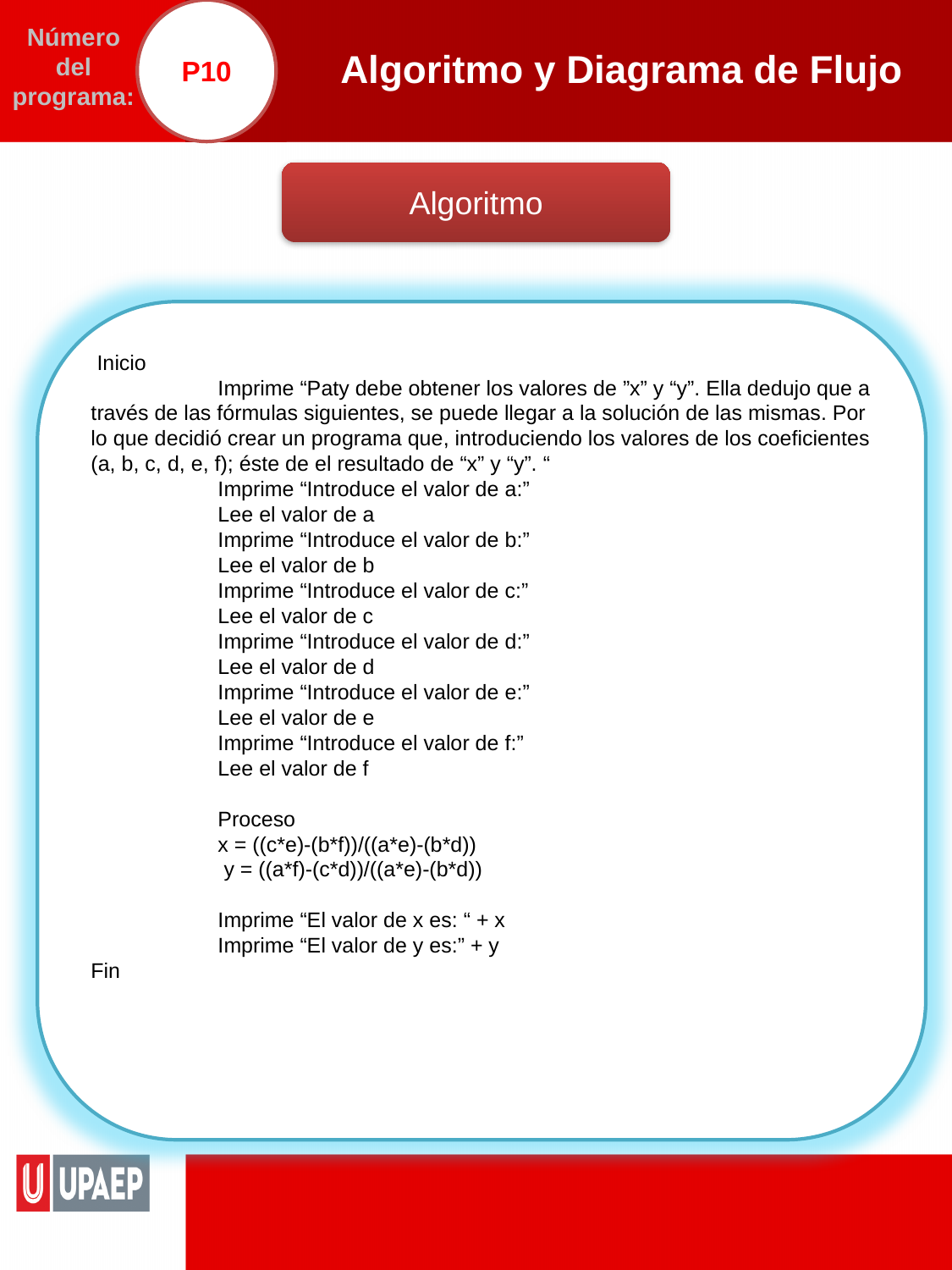

P10
# Algoritmo y Diagrama de Flujo
Número del programa:
Algoritmo

 Inicio
	Imprime “Paty debe obtener los valores de ”x” y “y”. Ella dedujo que a través de las fórmulas siguientes, se puede llegar a la solución de las mismas. Por lo que decidió crear un programa que, introduciendo los valores de los coeficientes (a, b, c, d, e, f); éste de el resultado de “x” y “y”. “
	Imprime “Introduce el valor de a:”
	Lee el valor de a
	Imprime “Introduce el valor de b:”
	Lee el valor de b
	Imprime “Introduce el valor de c:”
	Lee el valor de c
	Imprime “Introduce el valor de d:”
	Lee el valor de d
	Imprime “Introduce el valor de e:”
	Lee el valor de e
	Imprime “Introduce el valor de f:”
	Lee el valor de f

	Proceso
	x = ((c*e)-(b*f))/((a*e)-(b*d))
   	 y = ((a*f)-(c*d))/((a*e)-(b*d))

	Imprime “El valor de x es: “ + x
	Imprime “El valor de y es:” + y
Fin